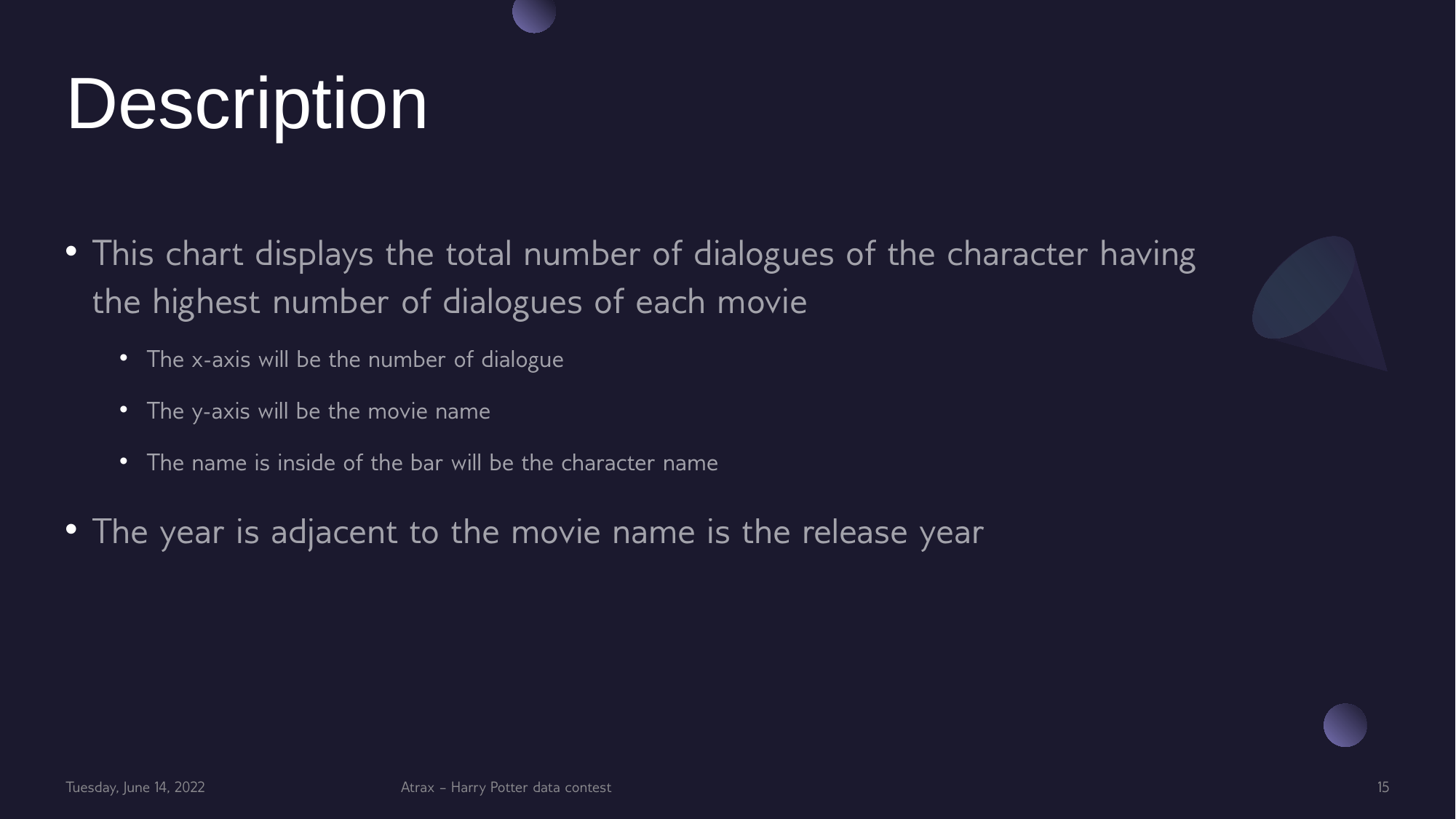

# Description
This chart displays the total number of dialogues of the character having the highest number of dialogues of each movie
The x-axis will be the number of dialogue
The y-axis will be the movie name
The name is inside of the bar will be the character name
The year is adjacent to the movie name is the release year

Tuesday, June 14, 2022
Atrax – Harry Potter data contest
15